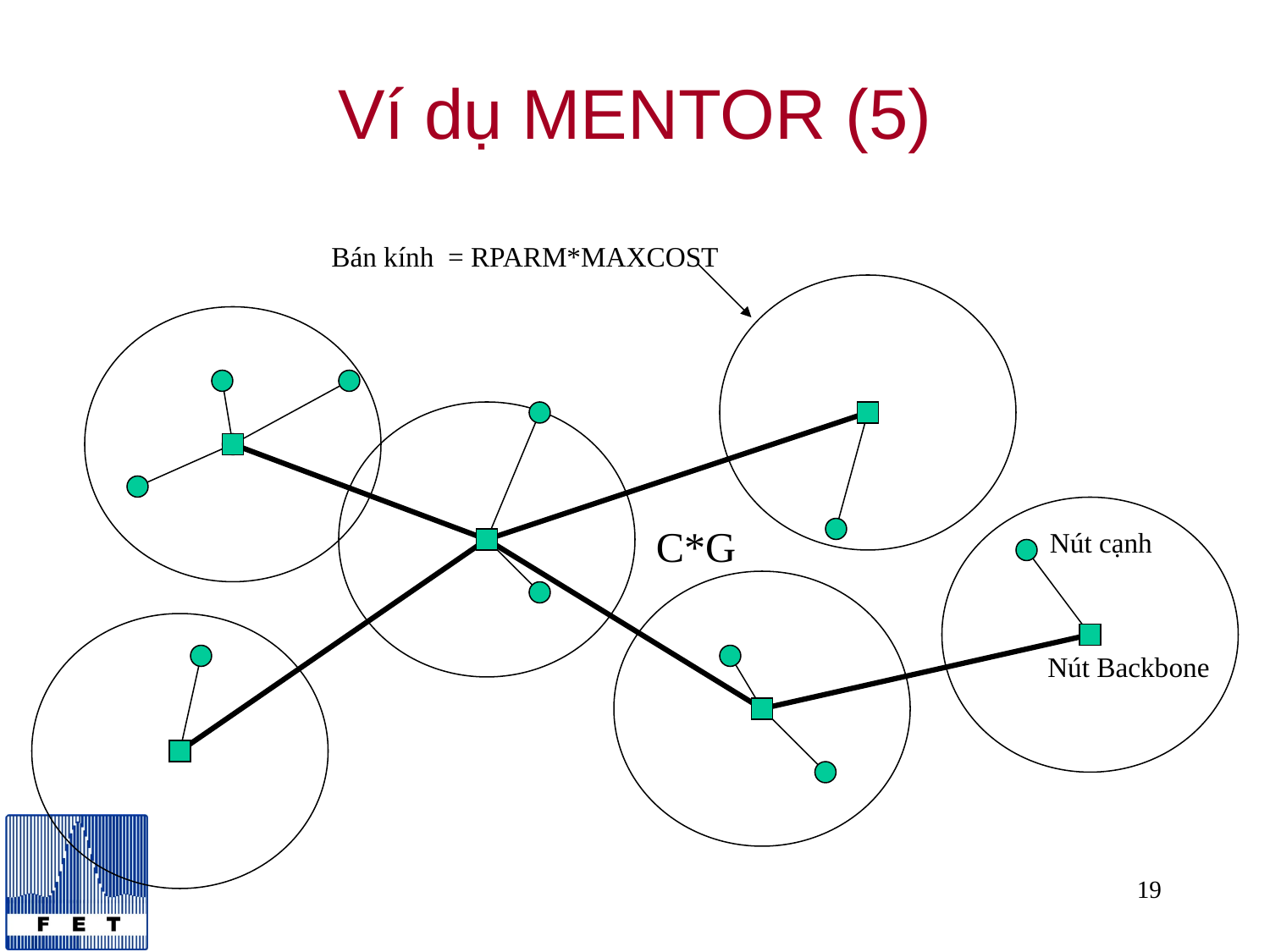

# Ví dụ MENTOR (5)
Bán kính  = RPARM*MAXCOST

C*G

Nút cạnh

Nút Backbone

19